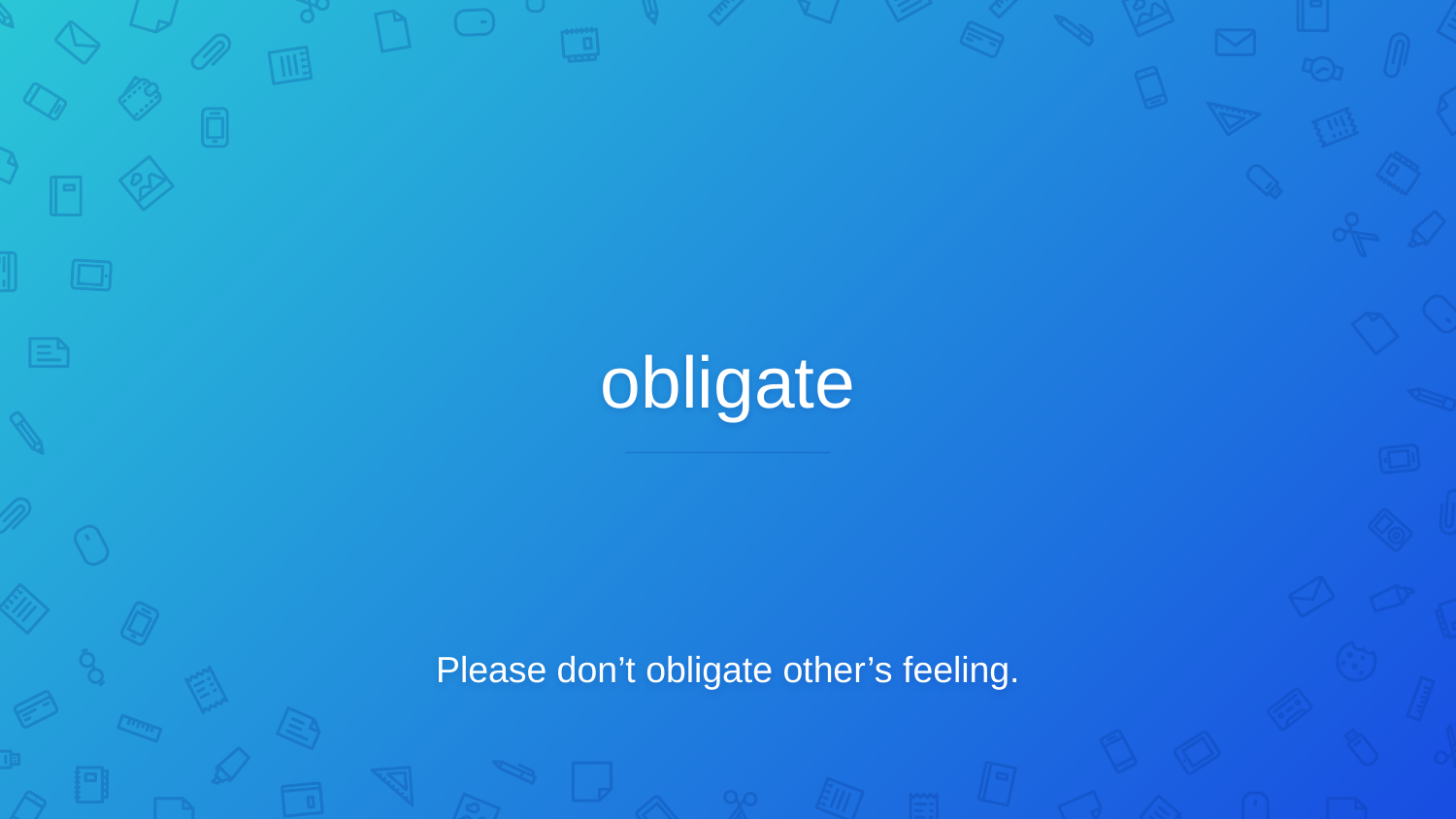

# obligate
Please don’t obligate other’s feeling.